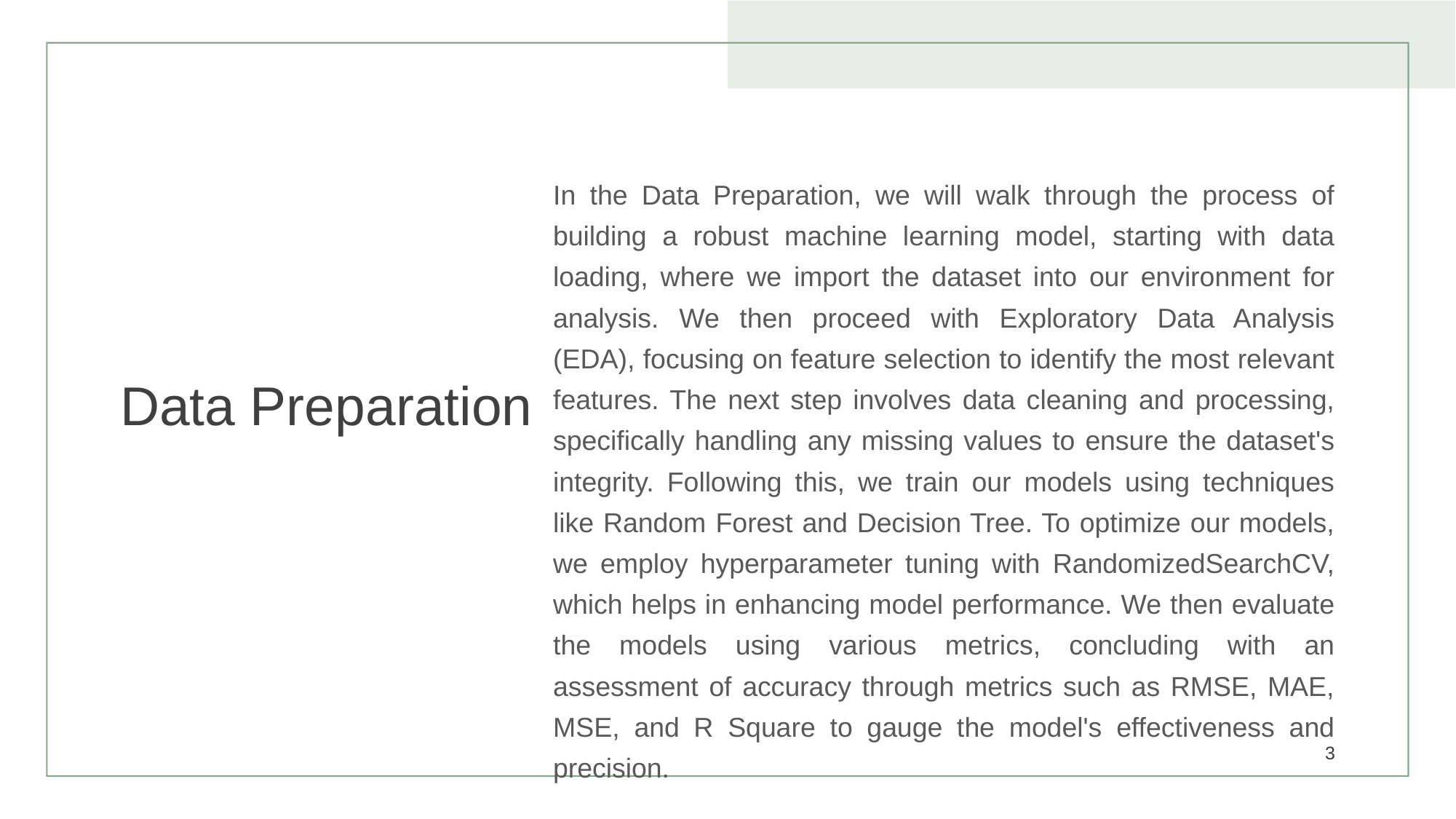

# Data Preparation
In the Data Preparation, we will walk through the process of building a robust machine learning model, starting with data loading, where we import the dataset into our environment for analysis. We then proceed with Exploratory Data Analysis (EDA), focusing on feature selection to identify the most relevant features. The next step involves data cleaning and processing, specifically handling any missing values to ensure the dataset's integrity. Following this, we train our models using techniques like Random Forest and Decision Tree. To optimize our models, we employ hyperparameter tuning with RandomizedSearchCV, which helps in enhancing model performance. We then evaluate the models using various metrics, concluding with an assessment of accuracy through metrics such as RMSE, MAE, MSE, and R Square to gauge the model's effectiveness and precision.
3